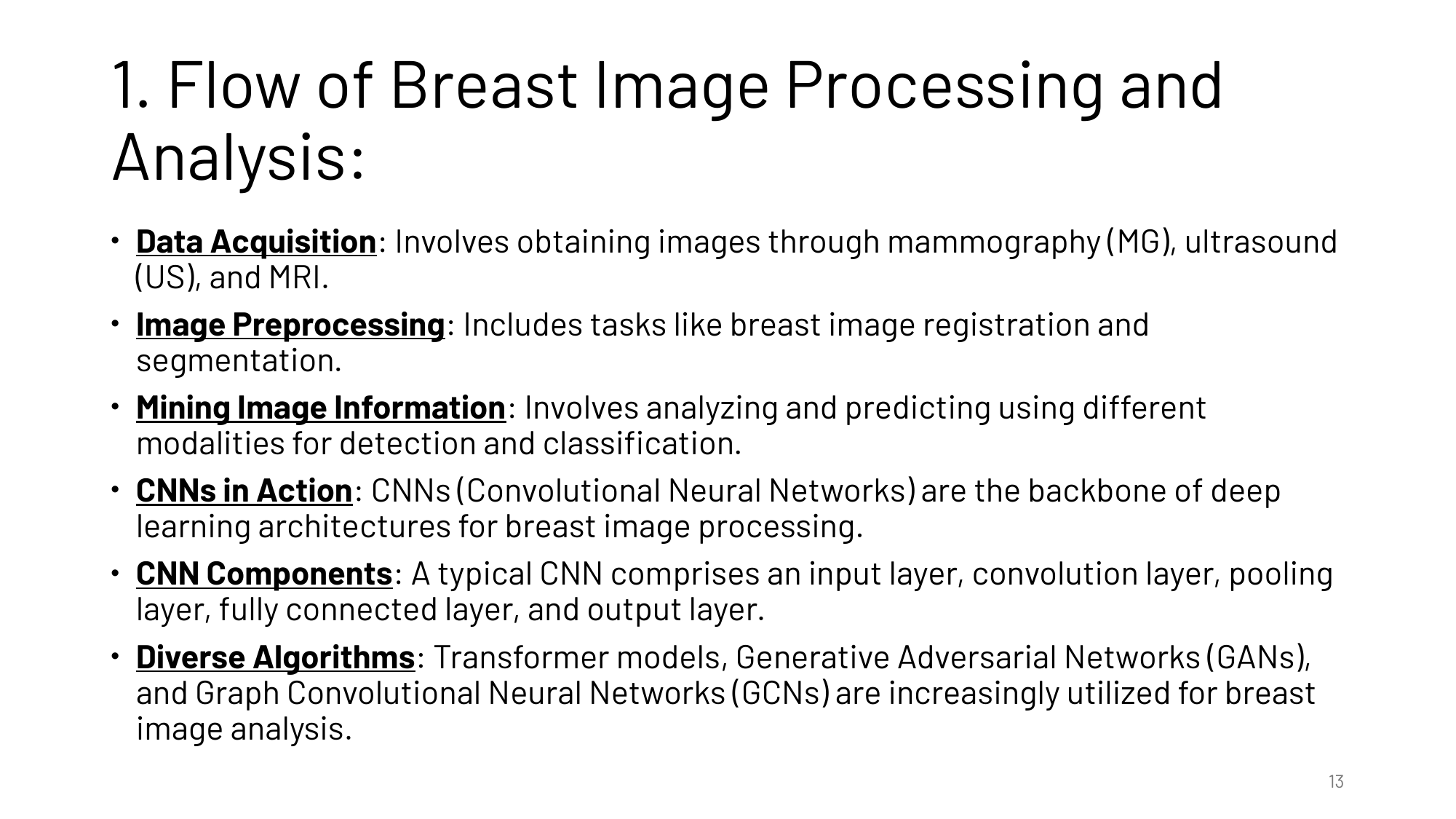

# 1. Flow of Breast Image Processing and Analysis:
Data Acquisition: Involves obtaining images through mammography (MG), ultrasound (US), and MRI.
Image Preprocessing: Includes tasks like breast image registration and segmentation.
Mining Image Information: Involves analyzing and predicting using different modalities for detection and classification.
CNNs in Action: CNNs (Convolutional Neural Networks) are the backbone of deep learning architectures for breast image processing.
CNN Components: A typical CNN comprises an input layer, convolution layer, pooling layer, fully connected layer, and output layer.
Diverse Algorithms: Transformer models, Generative Adversarial Networks (GANs), and Graph Convolutional Neural Networks (GCNs) are increasingly utilized for breast image analysis.
13